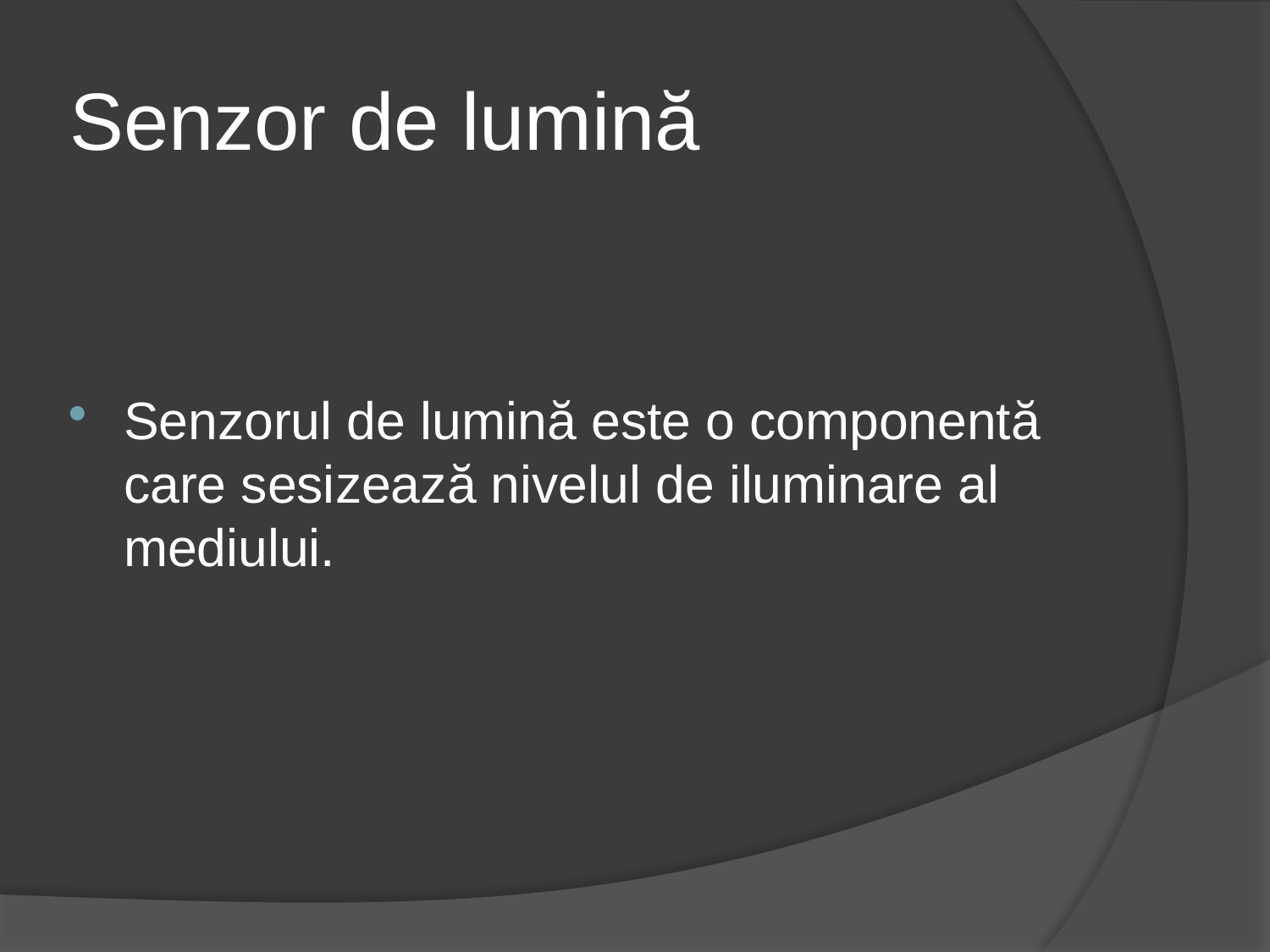

# Senzor de lumină
Senzorul de lumină este o componentă care sesizează nivelul de iluminare al mediului.